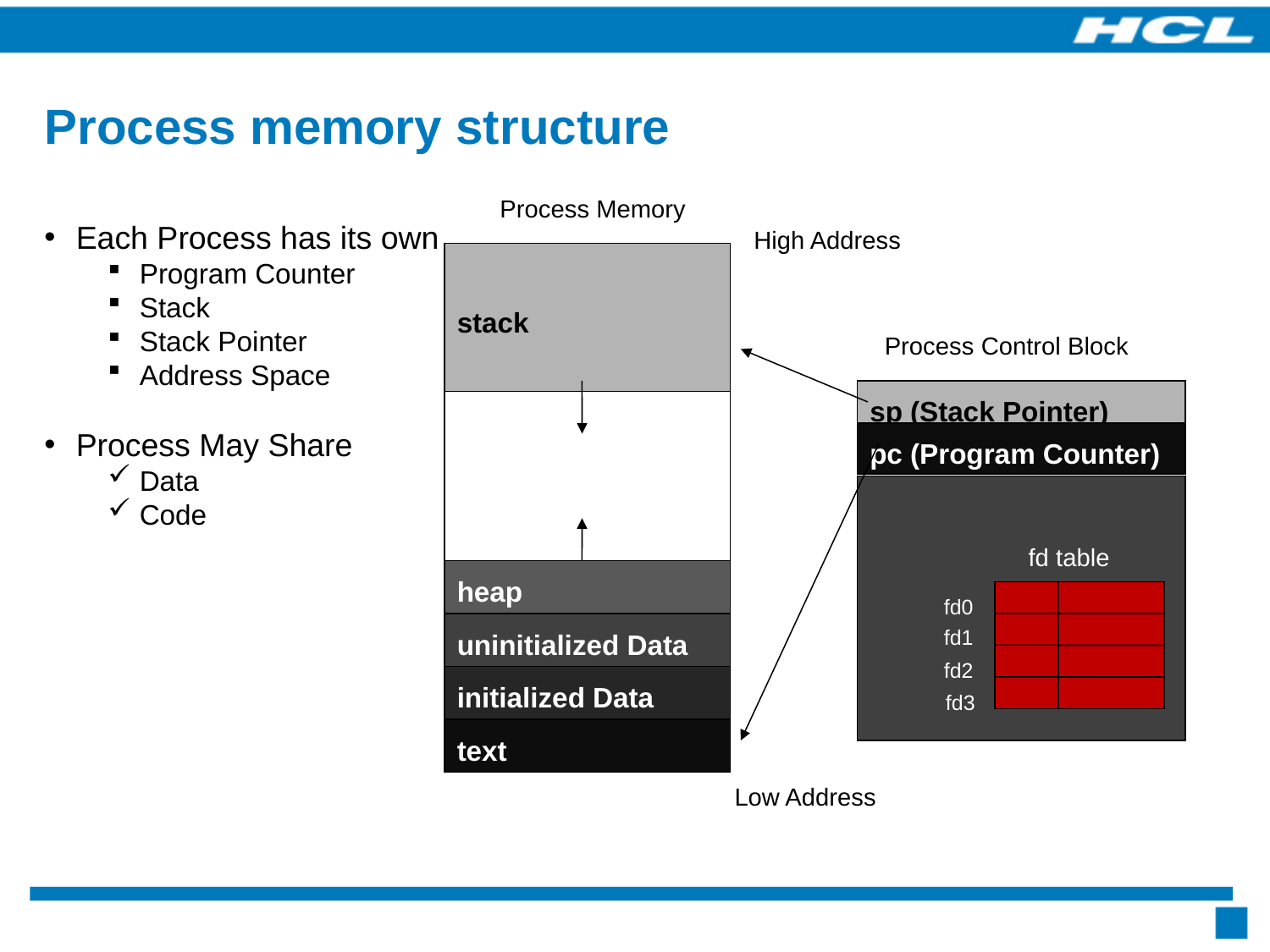

# Process memory structure
Process Memory
Each Process has its own
Program Counter
Stack
Stack Pointer
Address Space

Process May Share
Data
Code

High Address

stack
Process Control Block

sp (Stack Pointer)
pc (Program Counter)

fd table
heap
fd0

fd1

fd2

fd3

uninitialized Data
initialized Data
text
Low Address